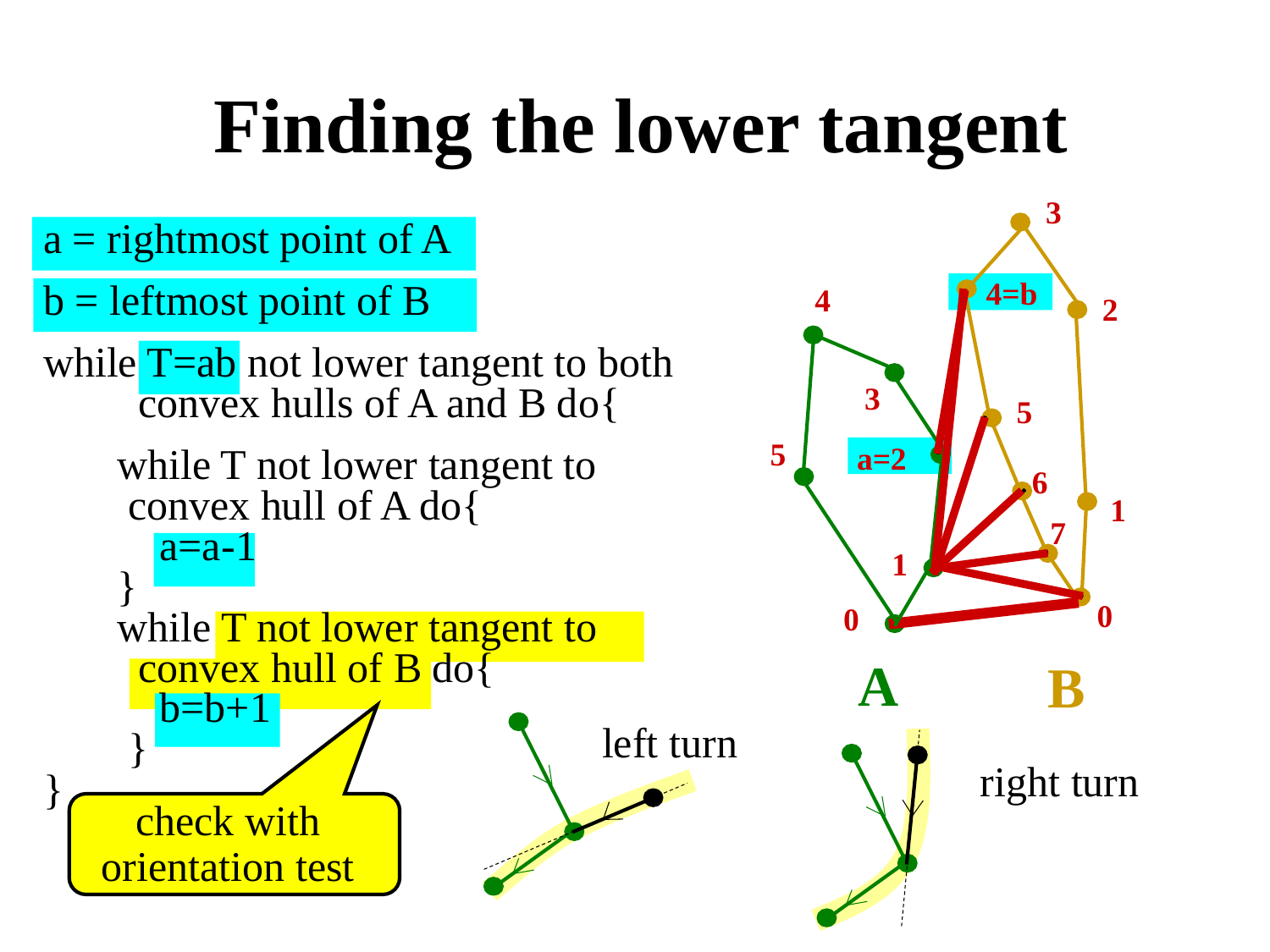

# Finding the lower tangent
3

 a = rightmost point of A
 b = leftmost point of B
 while T=ab not lower tangent to both
          convex hulls of A and B do{
        while T not lower tangent to
         convex hull of A do{
            a=a-1
        }
        while T not lower tangent to
          convex hull of B do{
            b=b+1
         }
 }

4=b

4

2

3

5

5
a=2

6

1

7

1

0
0

left turn

right turn

check with orientation test

A
B